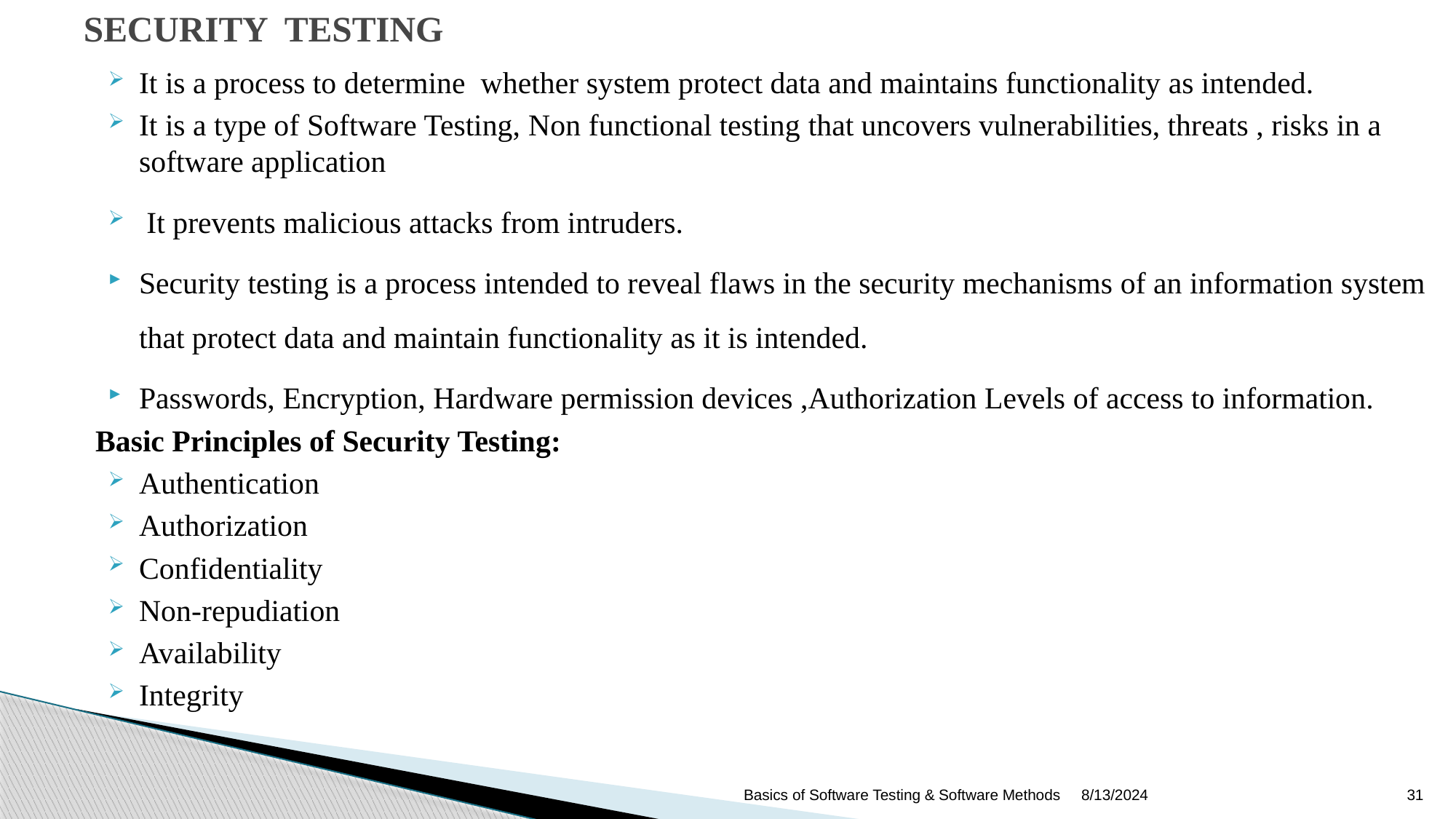

# SECURITY  TESTING
It is a process to determine  whether system protect data and maintains functionality as intended.
It is a type of Software Testing, Non functional testing that uncovers vulnerabilities, threats , risks in a software application
 It prevents malicious attacks from intruders.
Security testing is a process intended to reveal flaws in the security mechanisms of an information system  that protect data and maintain functionality as it is intended.
Passwords, Encryption, Hardware permission devices ,Authorization Levels of access to information.
Basic Principles of Security Testing:
Authentication
Authorization
Confidentiality
Non-repudiation
Availability
Integrity

8/13/2024
Basics of Software Testing & Software Methods
31